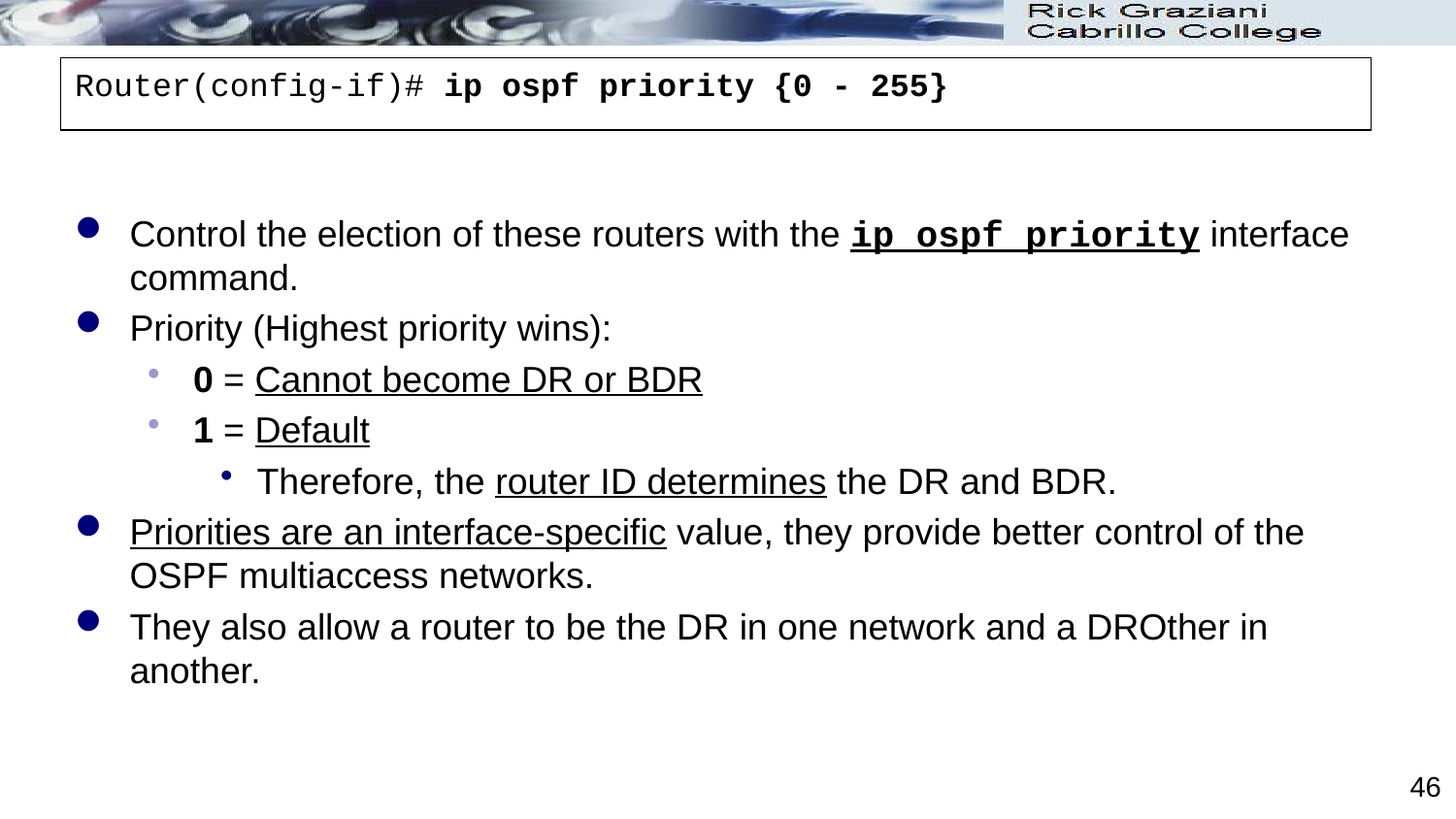

Router(config-if)# ip ospf priority {0 - 255}
Control the election of these routers with the ip ospf priority interface command.
Priority (Highest priority wins):
0 = Cannot become DR or BDR
1 = Default
Therefore, the router ID determines the DR and BDR.
Priorities are an interface-specific value, they provide better control of the OSPF multiaccess networks.
They also allow a router to be the DR in one network and a DROther in another.

46